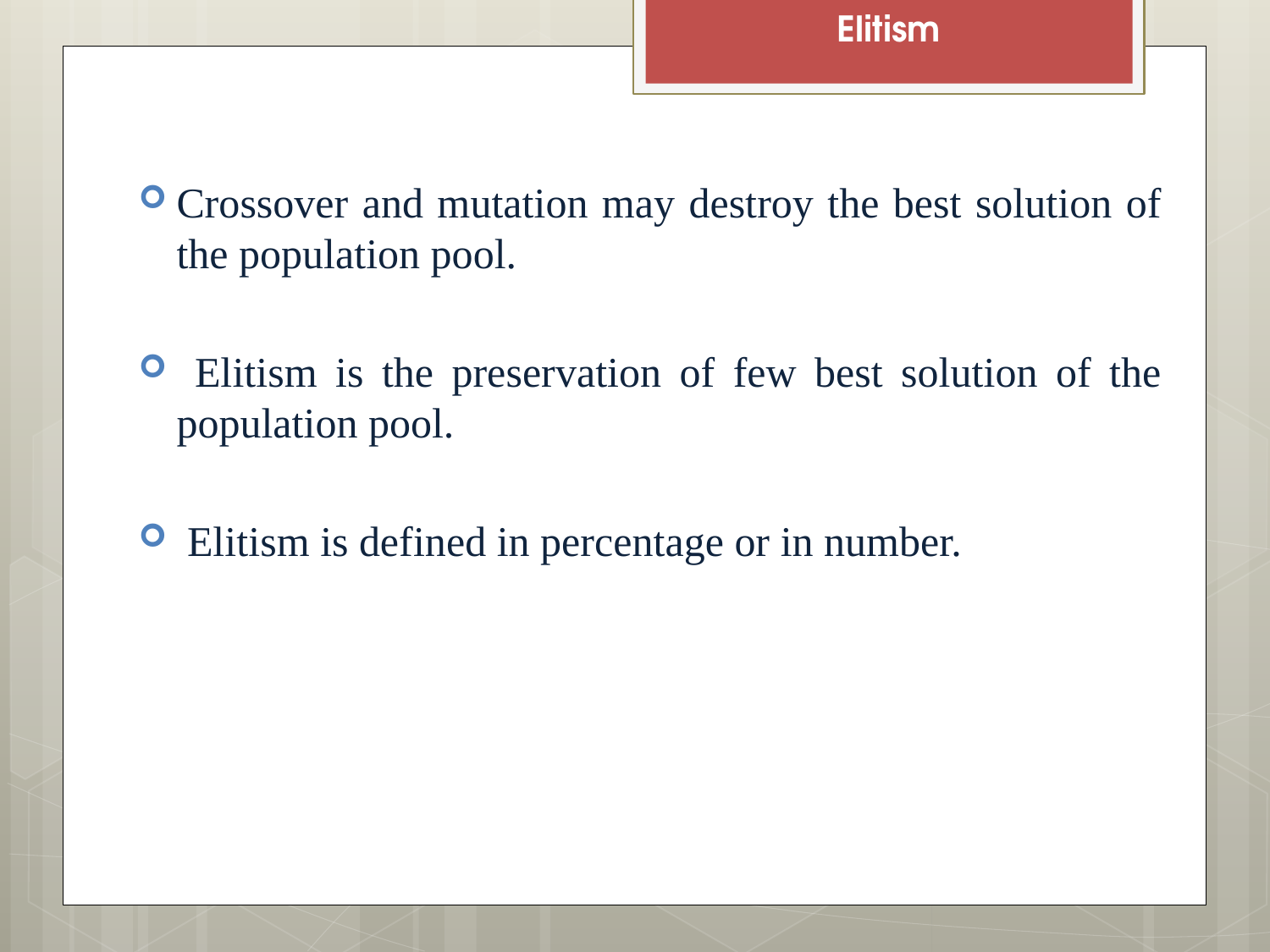

Elitism
Crossover and mutation may destroy the best solution of the population pool.

 Elitism is the preservation of few best solution of the population pool.

 Elitism is defined in percentage or in number.